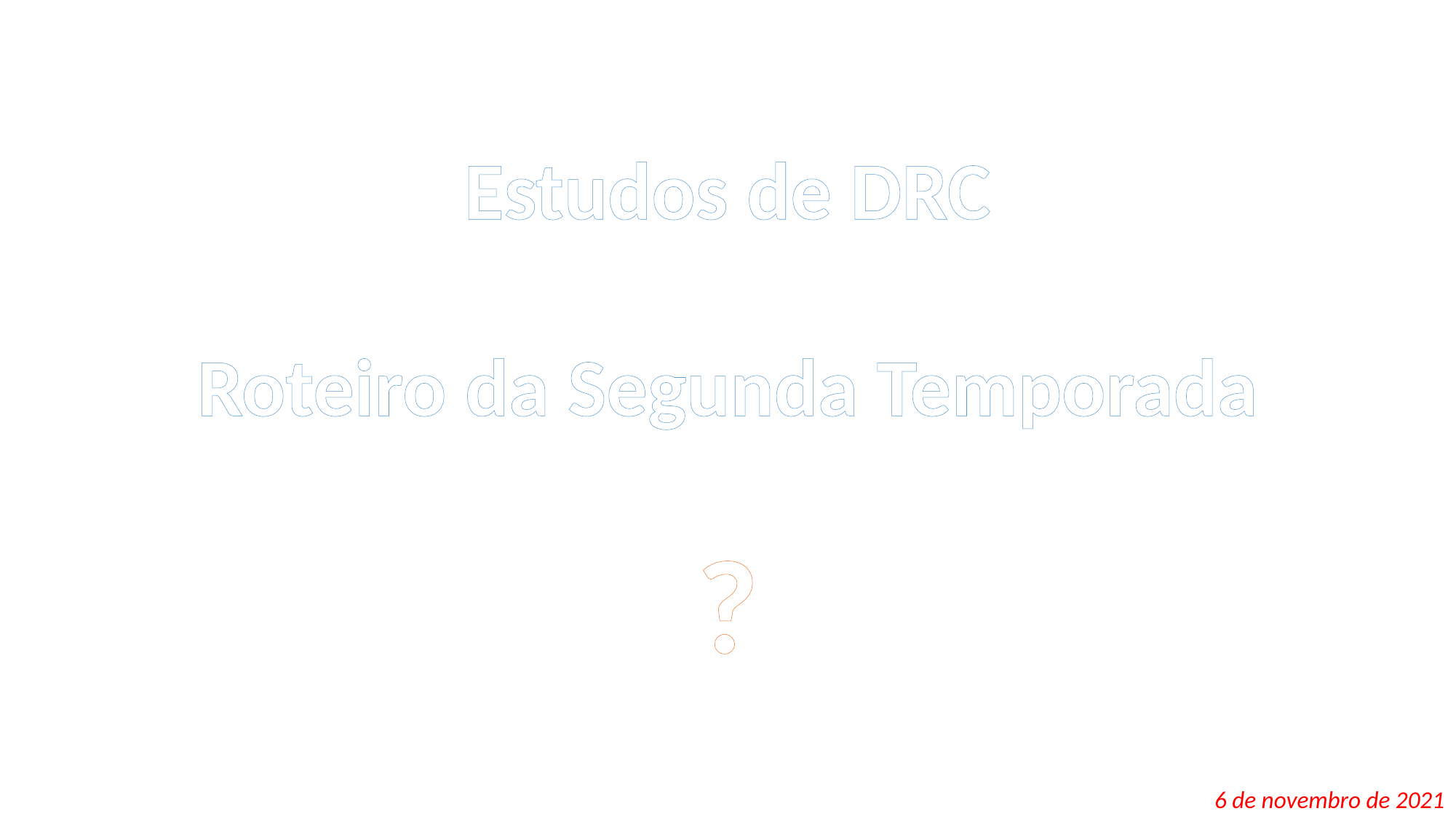

Estudos de DRC

Roteiro da Segunda Temporada
?
6 de novembro de 2021